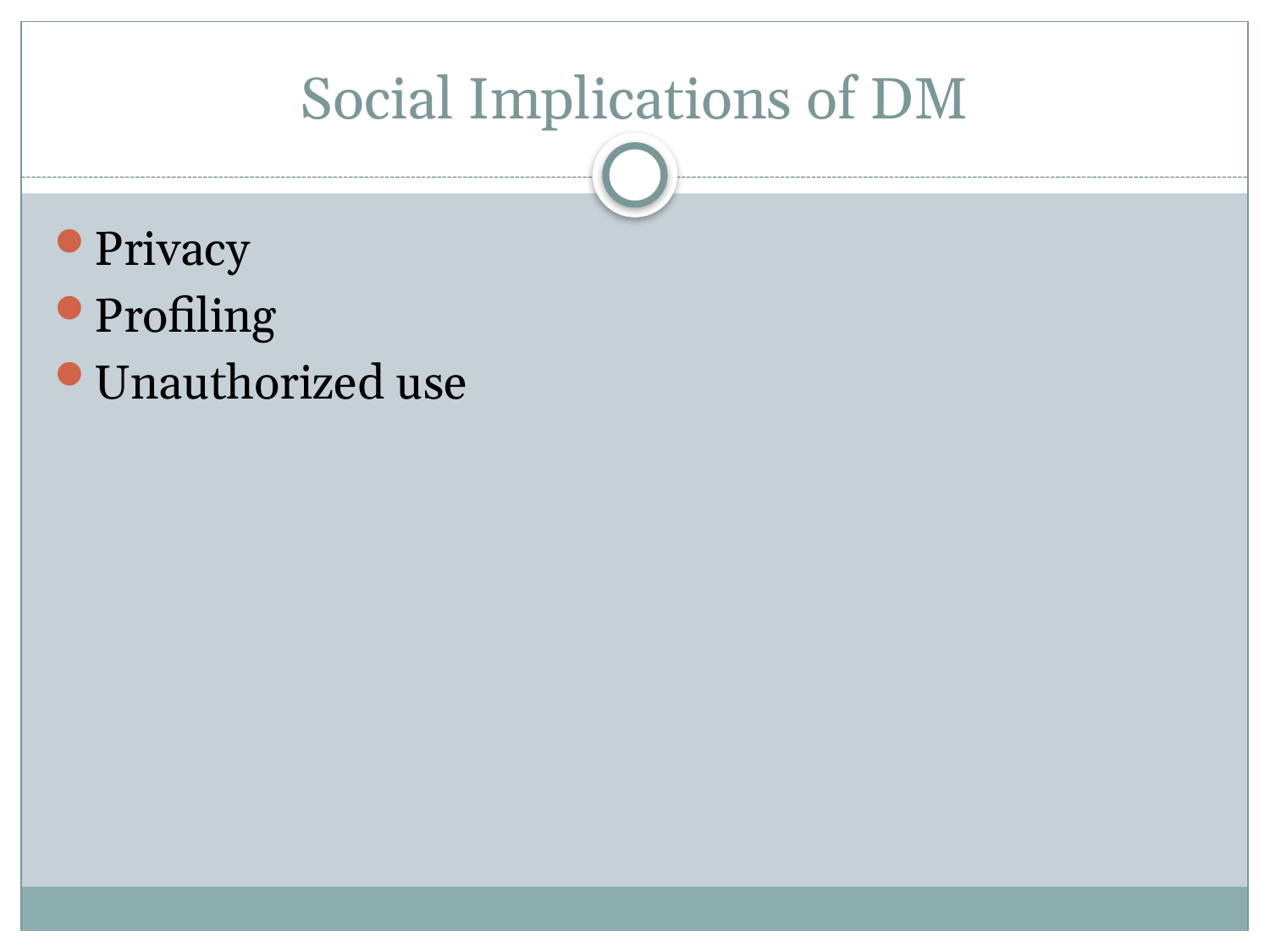

# Social Implications of DM
Privacy
Profiling
Unauthorized use